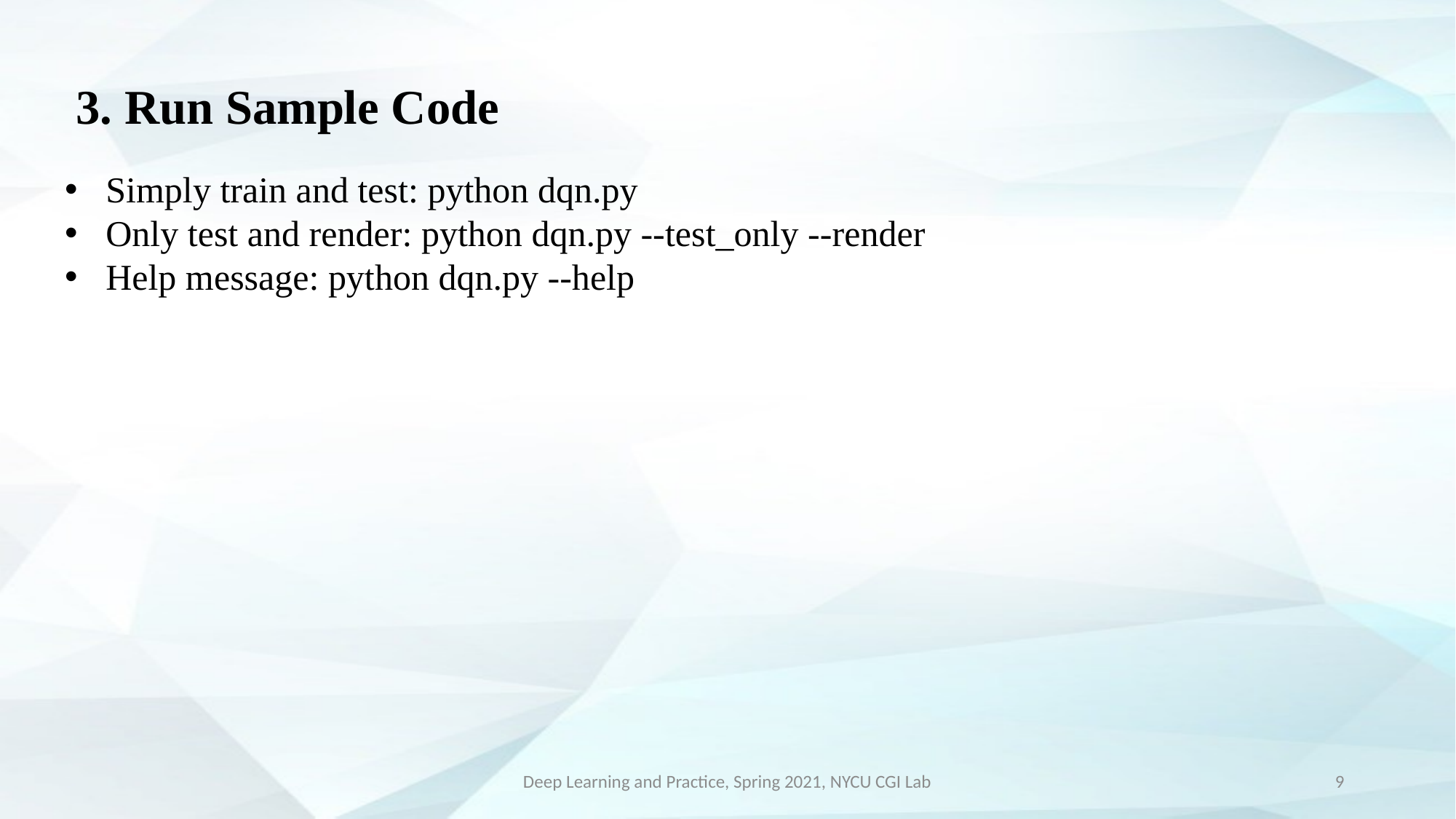

# 3. Run Sample Code
Simply train and test: python dqn.py
Only test and render: python dqn.py --test_only --render
Help message: python dqn.py --help
Deep Learning and Practice, Spring 2021, NYCU CGI Lab
9